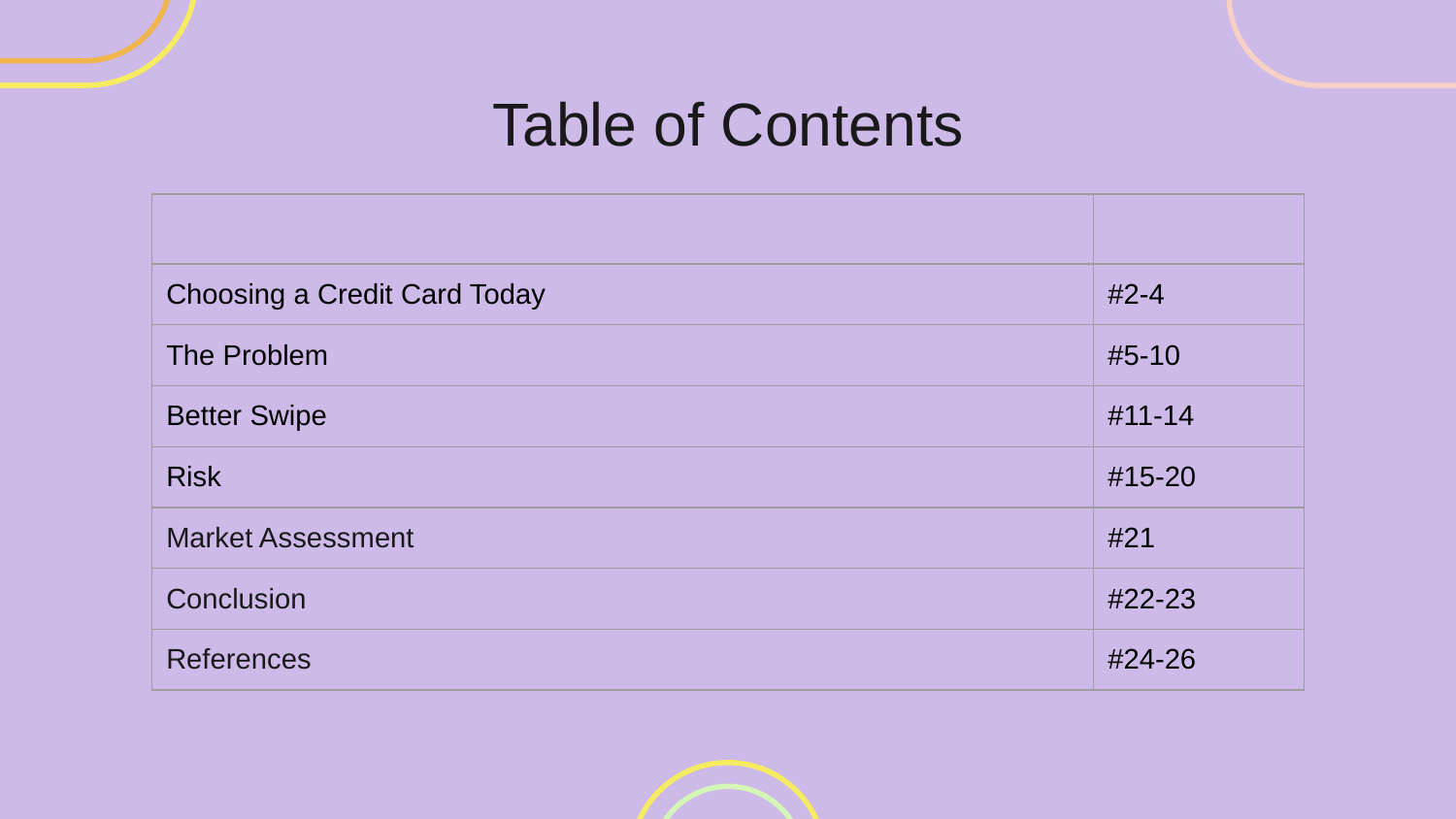

# Table of Contents
|  |  |
| --- | --- |
| Choosing a Credit Card Today | #2-4 |
| The Problem | #5-10 |
| Better Swipe | #11-14 |
| Risk | #15-20 |
| Market Assessment | #21 |
| Conclusion | #22-23 |
| References | #24-26 |